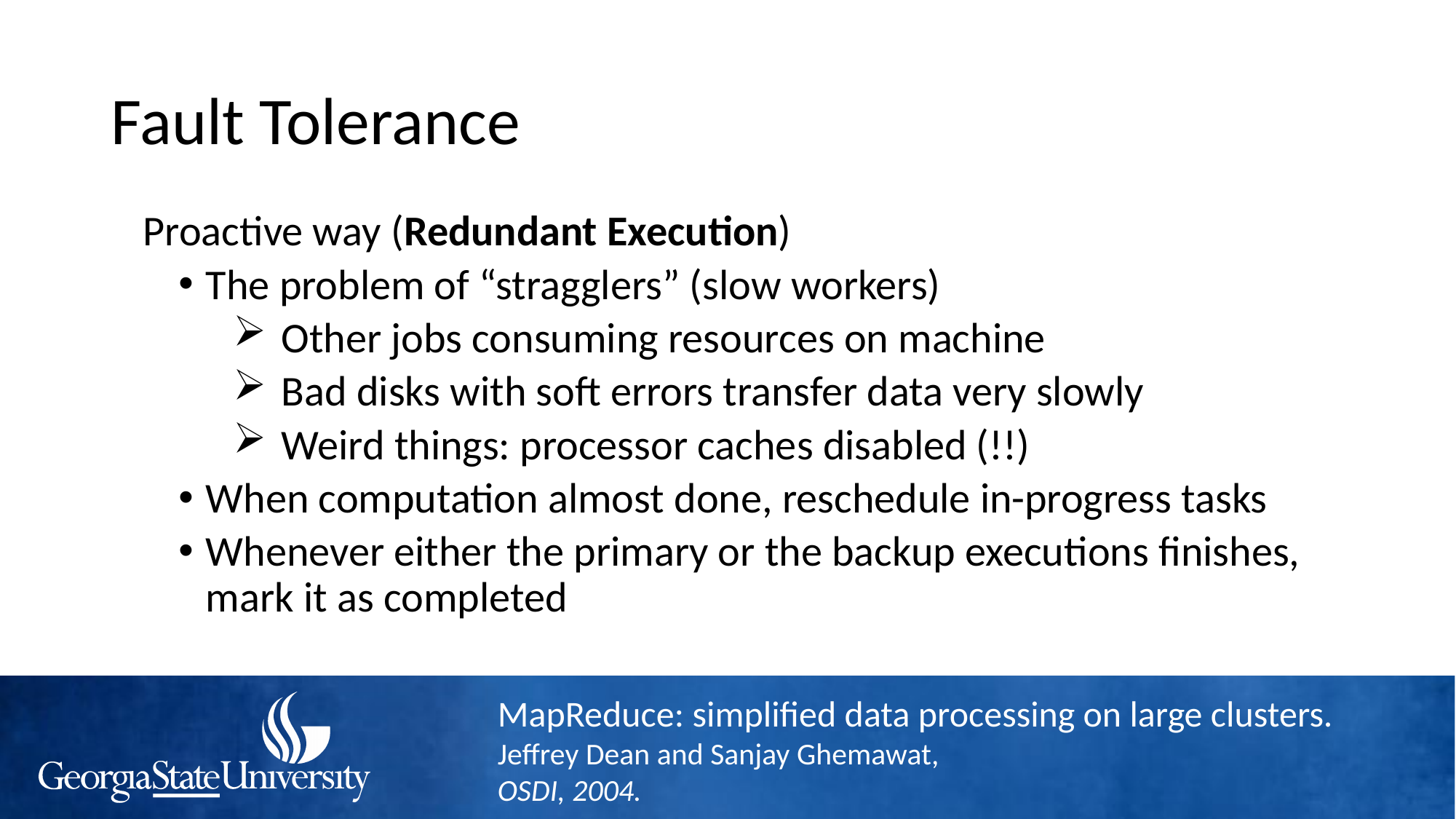

# Fault Tolerance
  Proactive way (Redundant Execution)
The problem of “stragglers” (slow workers)
Other jobs consuming resources on machine
Bad disks with soft errors transfer data very slowly
Weird things: processor caches disabled (!!)
When computation almost done, reschedule in-progress tasks
Whenever either the primary or the backup executions finishes, mark it as completed
MapReduce: simplified data processing on large clusters.
Jeffrey Dean and Sanjay Ghemawat,
OSDI, 2004.